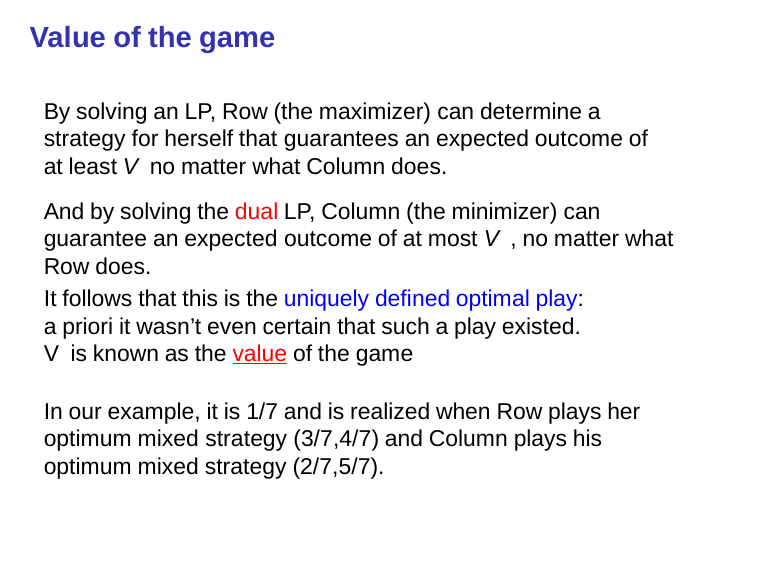

Value of the game
By solving an LP, Row (the maximizer) can determine a strategy for herself that guarantees an expected outcome of at least V  no matter what Column does.
And by solving the dual LP, Column (the minimizer) can guarantee an expected outcome of at most V  , no matter what Row does.
It follows that this is the uniquely deﬁned optimal play:
a priori it wasn’t even certain that such a play existed.
V  is known as the value of the game
In our example, it is 1/7 and is realized when Row plays her optimum mixed strategy (3/7,4/7) and Column plays his optimum mixed strategy (2/7,5/7).